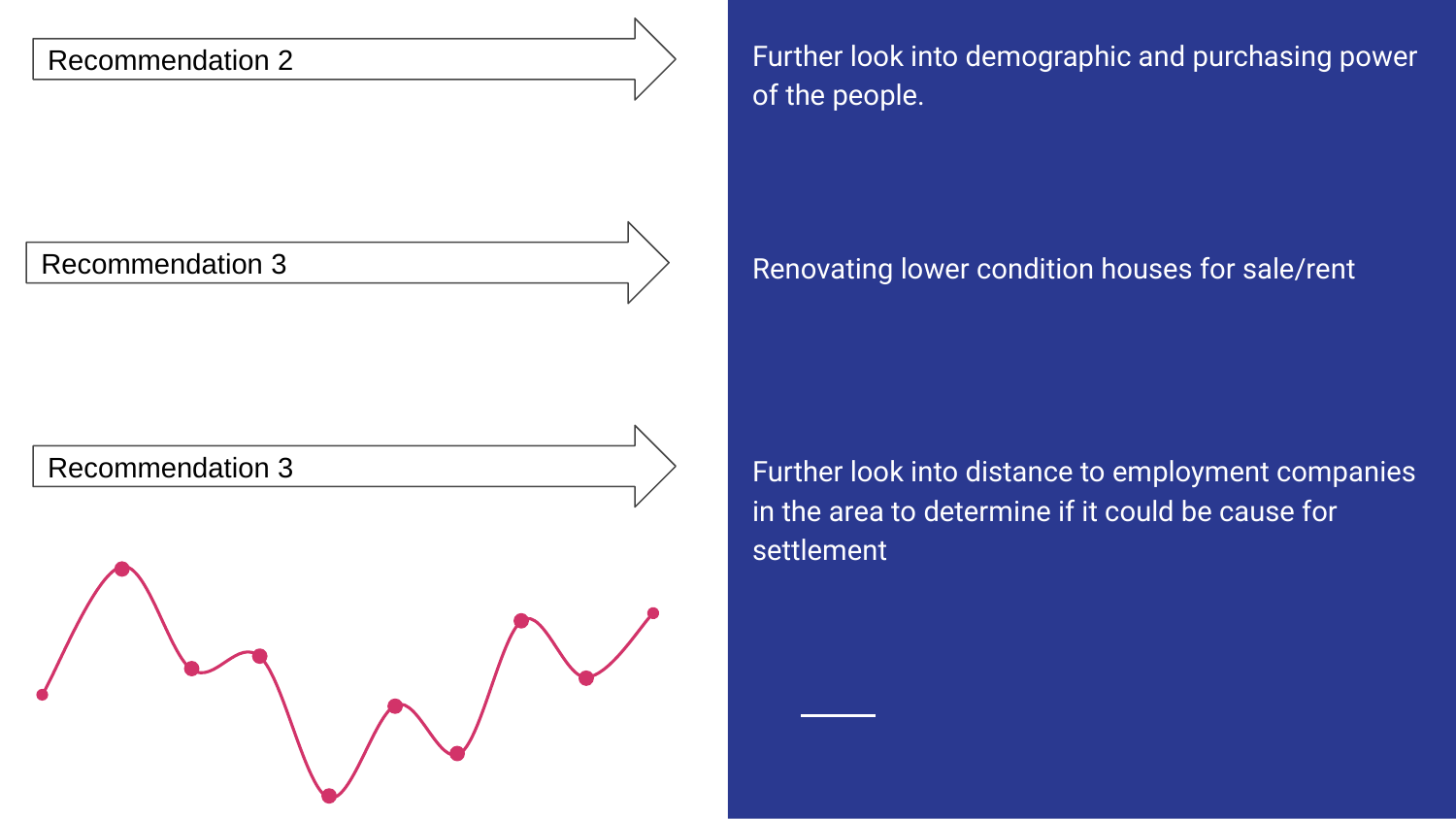

Recommendation 2
Further look into demographic and purchasing power of the people.

Recommendation 3
Renovating lower condition houses for sale/rent
Recommendation 3
Further look into distance to employment companies in the area to determine if it could be cause for settlement